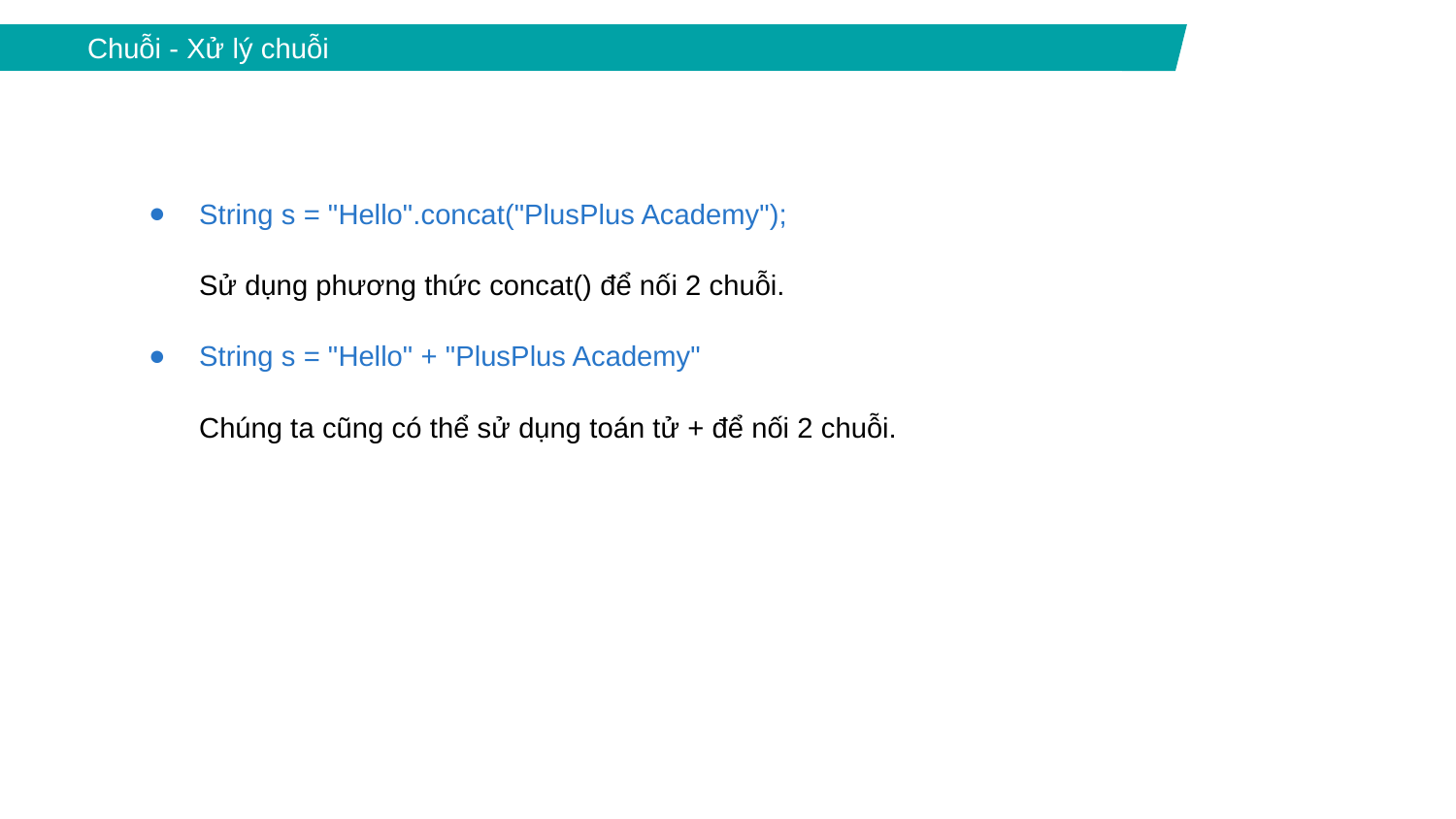

Chuỗi - Xử lý chuỗi

String s = "Hello".concat("PlusPlus Academy");
Sử dụng phương thức concat() để nối 2 chuỗi.
String s = "Hello" + "PlusPlus Academy"
Chúng ta cũng có thể sử dụng toán tử + để nối 2 chuỗi.